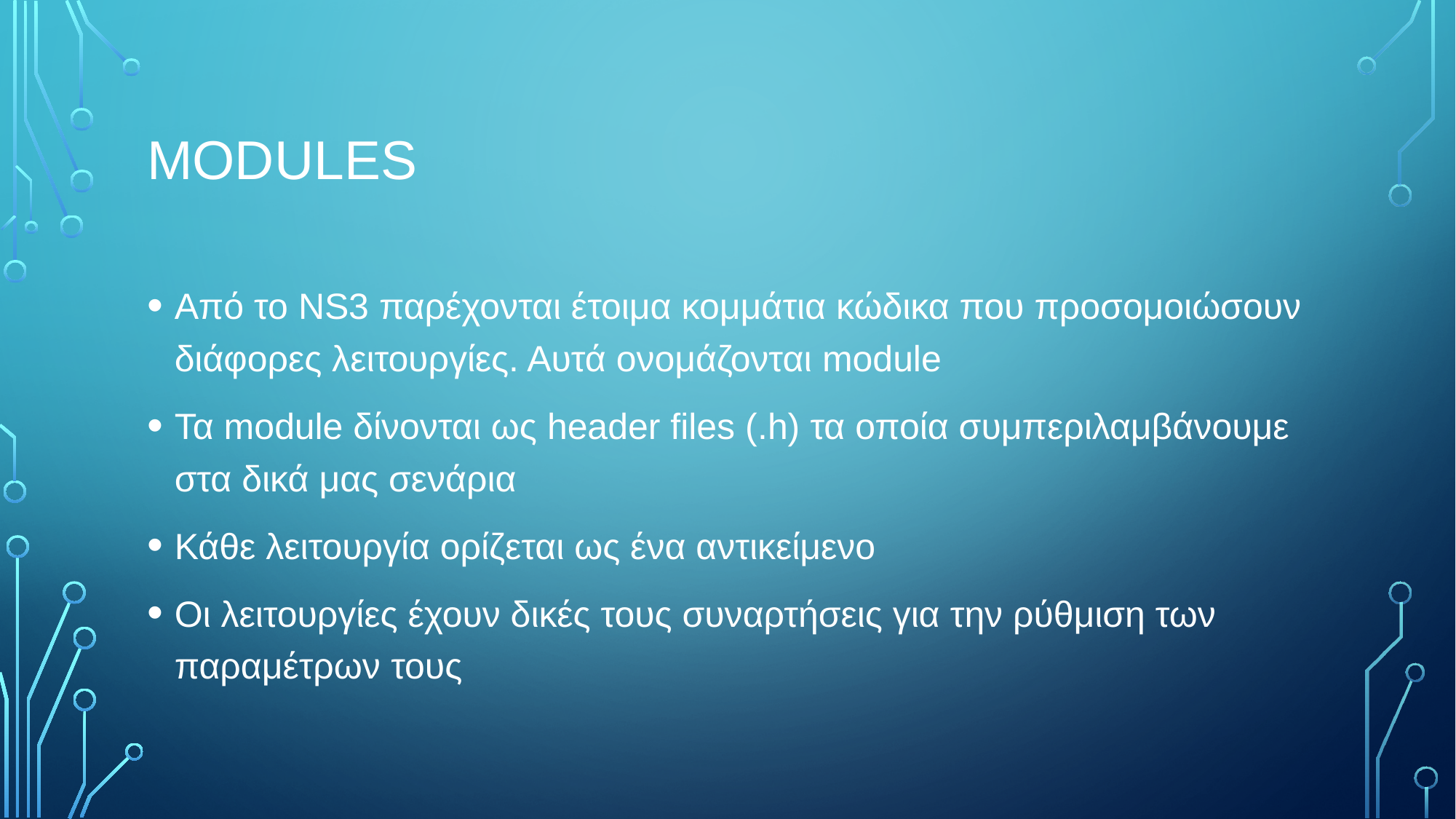

# Modules
Από το NS3 παρέχονται έτοιμα κομμάτια κώδικα που προσομοιώσουν διάφορες λειτουργίες. Αυτά ονομάζονται module
Τα module δίνονται ως header files (.h) τα οποία συμπεριλαμβάνουμε στα δικά μας σενάρια
Κάθε λειτουργία ορίζεται ως ένα αντικείμενο
Οι λειτουργίες έχουν δικές τους συναρτήσεις για την ρύθμιση των παραμέτρων τους